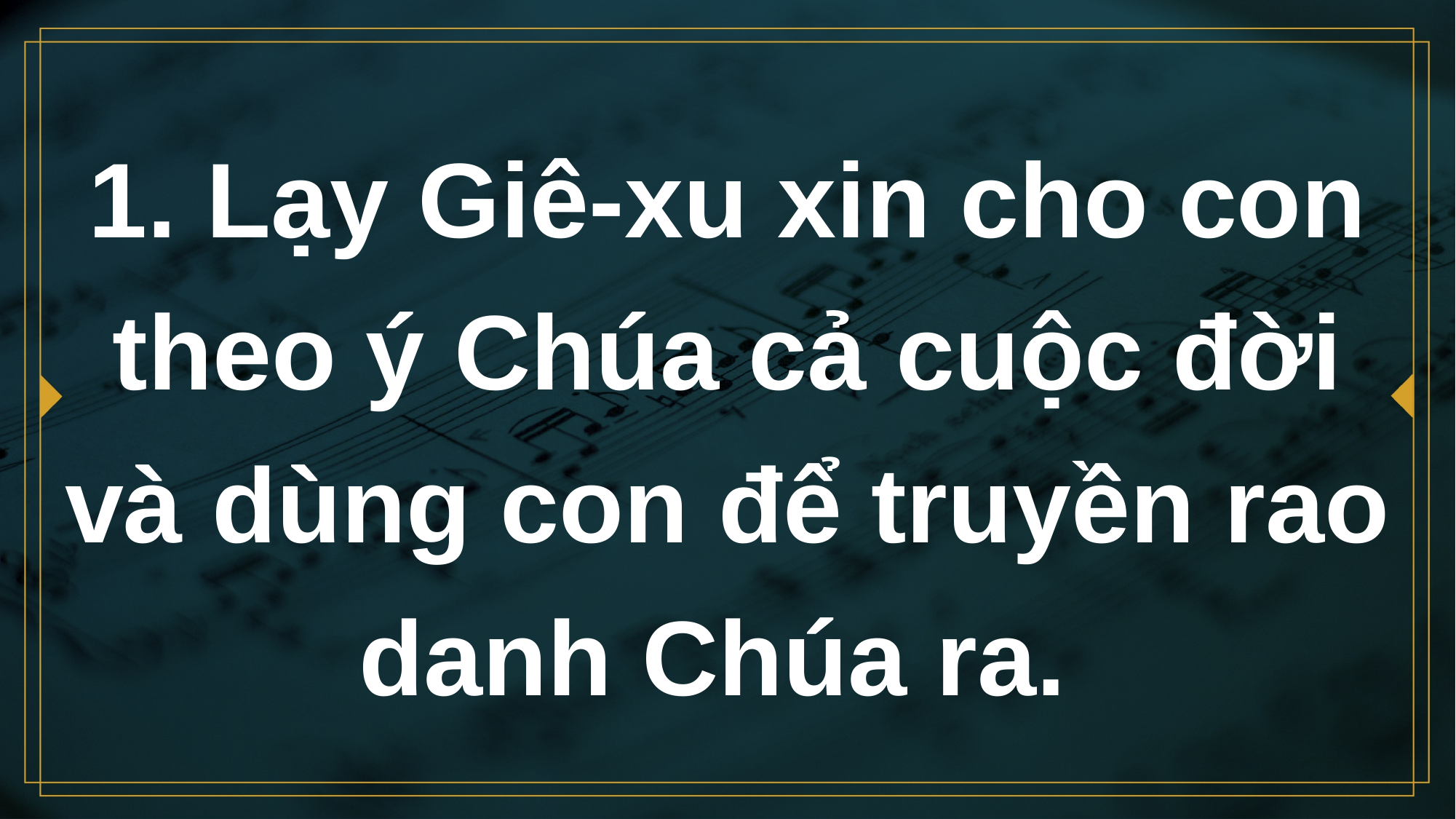

# 1. Lạy Giê-xu xin cho con theo ý Chúa cả cuộc đời và dùng con để truyền rao danh Chúa ra.